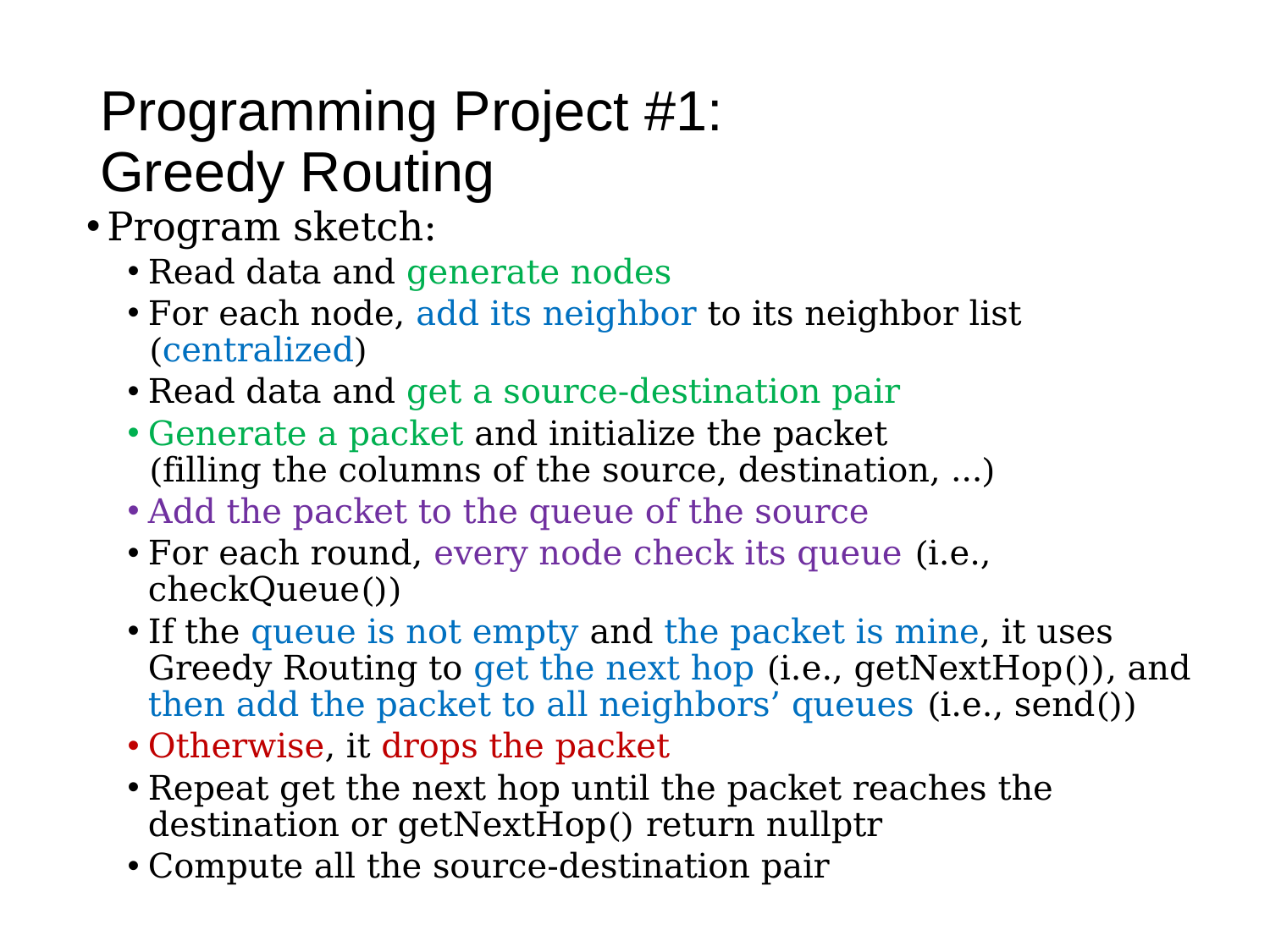

# Programming Project #1: Greedy Routing
Program sketch:
Read data and generate nodes
For each node, add its neighbor to its neighbor list (centralized)
Read data and get a source-destination pair
Generate a packet and initialize the packet
(filling the columns of the source, destination, …)
Add the packet to the queue of the source
For each round, every node check its queue (i.e., checkQueue())
If the queue is not empty and the packet is mine, it uses Greedy Routing to get the next hop (i.e., getNextHop()), and then add the packet to all neighbors’ queues (i.e., send())
Otherwise, it drops the packet
Repeat get the next hop until the packet reaches the destination or getNextHop() return nullptr
Compute all the source-destination pair